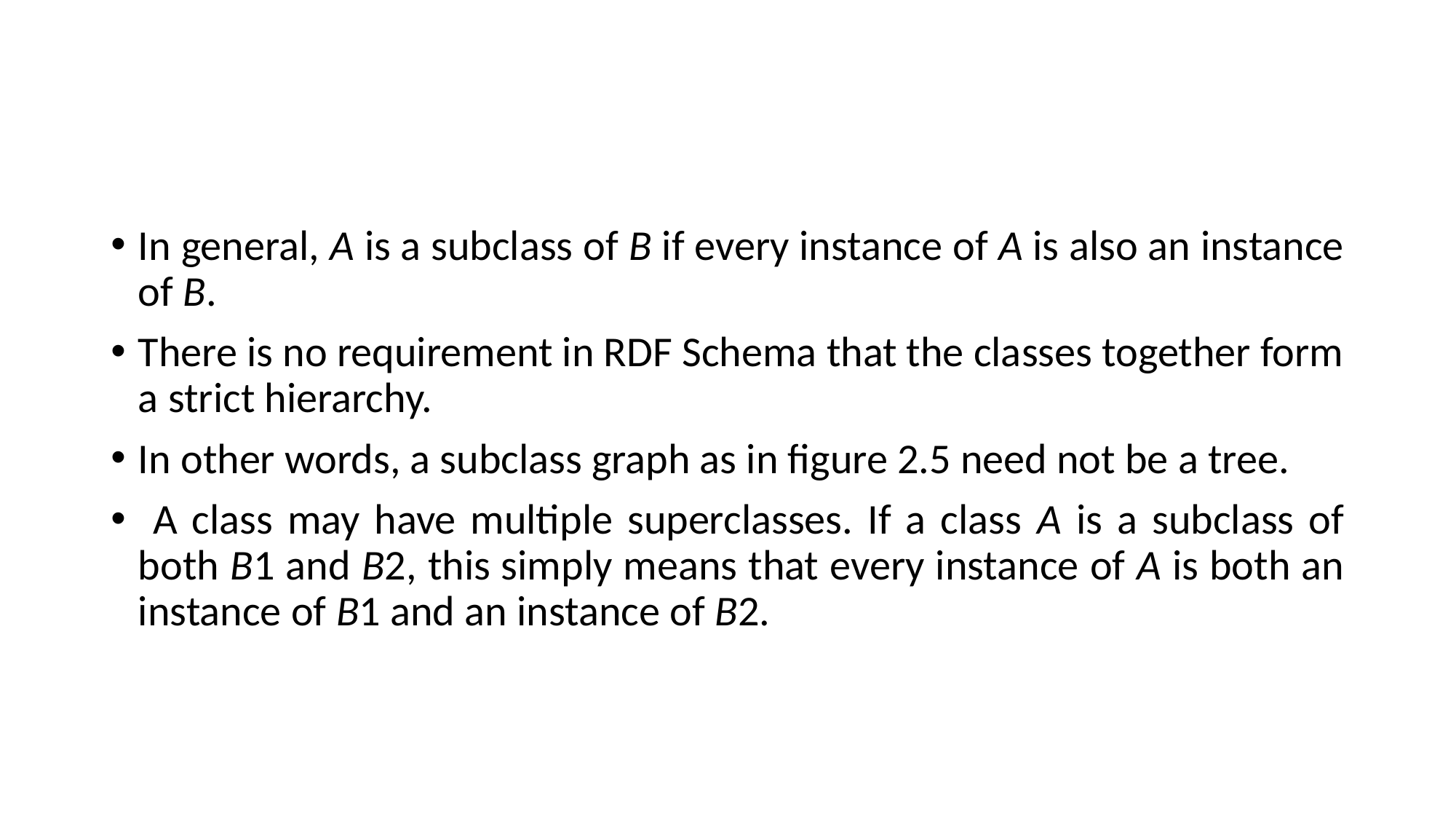

#
In general, A is a subclass of B if every instance of A is also an instance of B.
There is no requirement in RDF Schema that the classes together form a strict hierarchy.
In other words, a subclass graph as in figure 2.5 need not be a tree.
 A class may have multiple superclasses. If a class A is a subclass of both B1 and B2, this simply means that every instance of A is both an instance of B1 and an instance of B2.